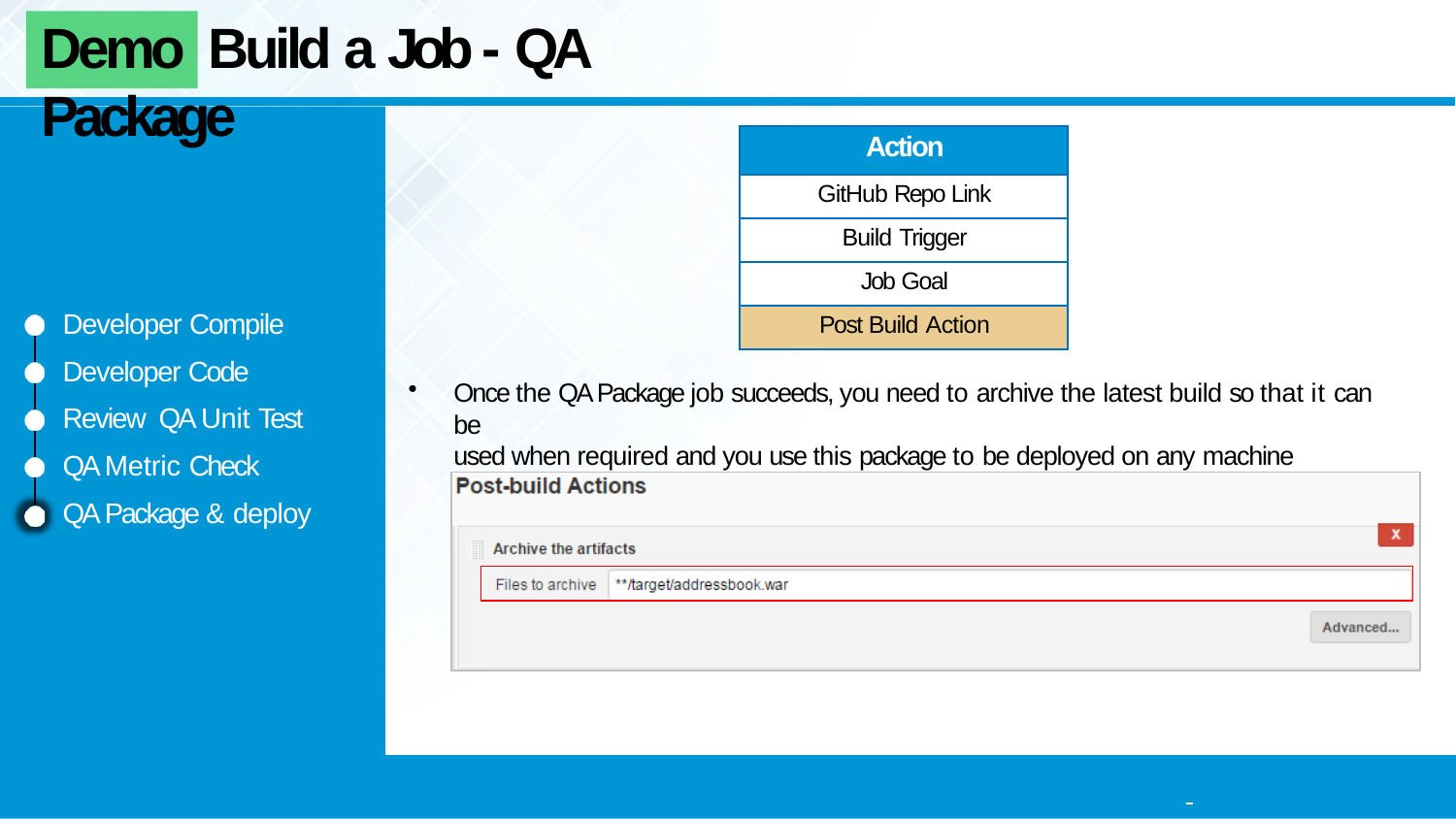

# Demo	Build a Job - QA Package

| Action |
| --- |
| GitHub Repo Link |
| Build Trigger |
| Job Goal |
| Post Build Action |

Developer Compile  Developer Code Review  QA Unit Test
QA Metric Check
QA Package & deploy

Once the QA Package job succeeds, you need to archive the latest build so that it can be
used when required and you use this package to be deployed on any machine